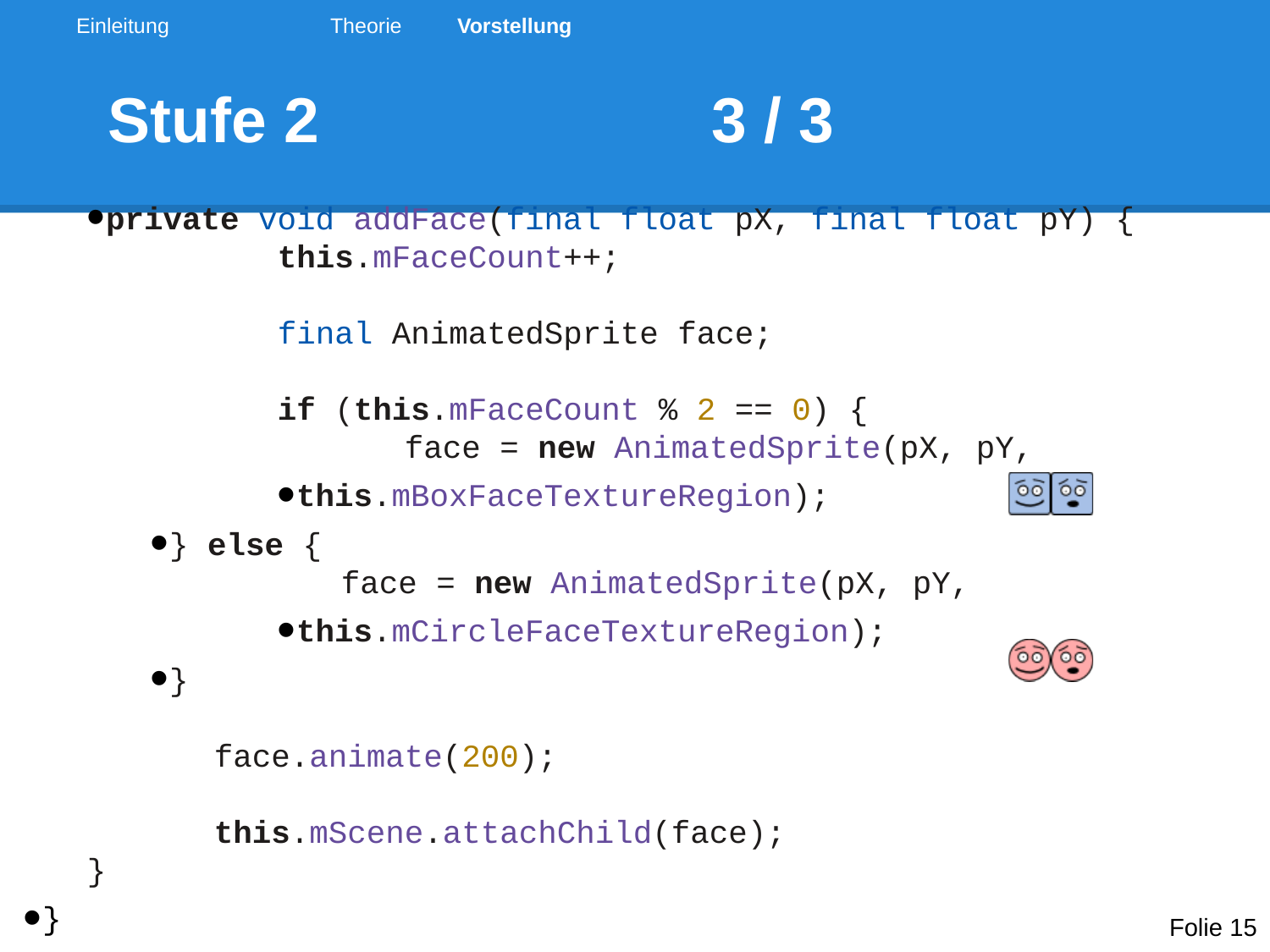

Einleitung		Theorie	Vorstellung
# Stufe 2 			3 / 3
private void addFace(final float pX, final float pY) {
		this.mFaceCount++;
		final AnimatedSprite face;
		if (this.mFaceCount % 2 == 0) {
			face = new AnimatedSprite(pX, pY,
this.mBoxFaceTextureRegion);
} else {
		face = new AnimatedSprite(pX, pY,
this.mCircleFaceTextureRegion);
}
	face.animate(200);
	this.mScene.attachChild(face);
}
}

Folie 15